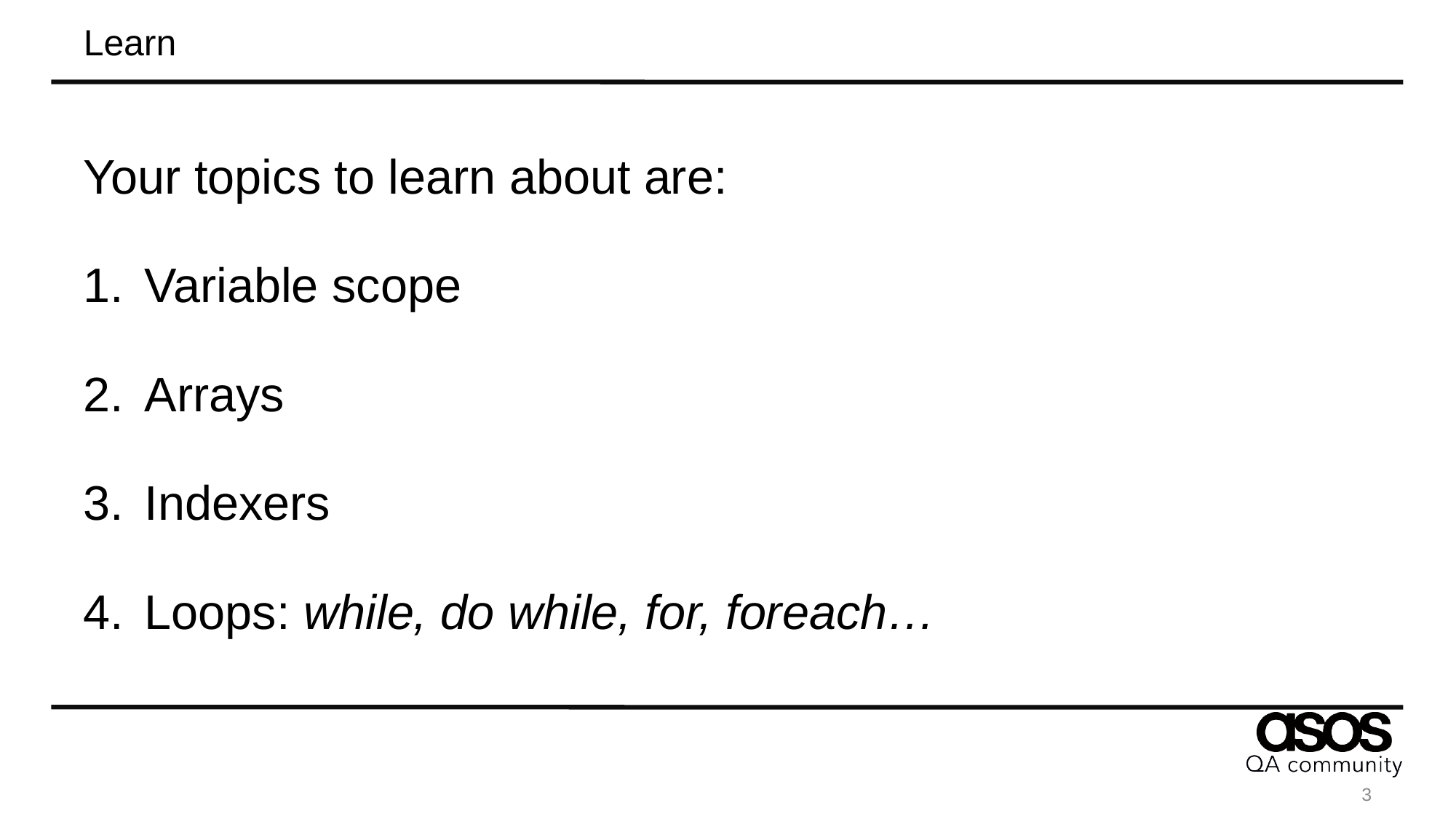

# Learn
Your topics to learn about are:
Variable scope
Arrays
Indexers
Loops: while, do while, for, foreach…
3